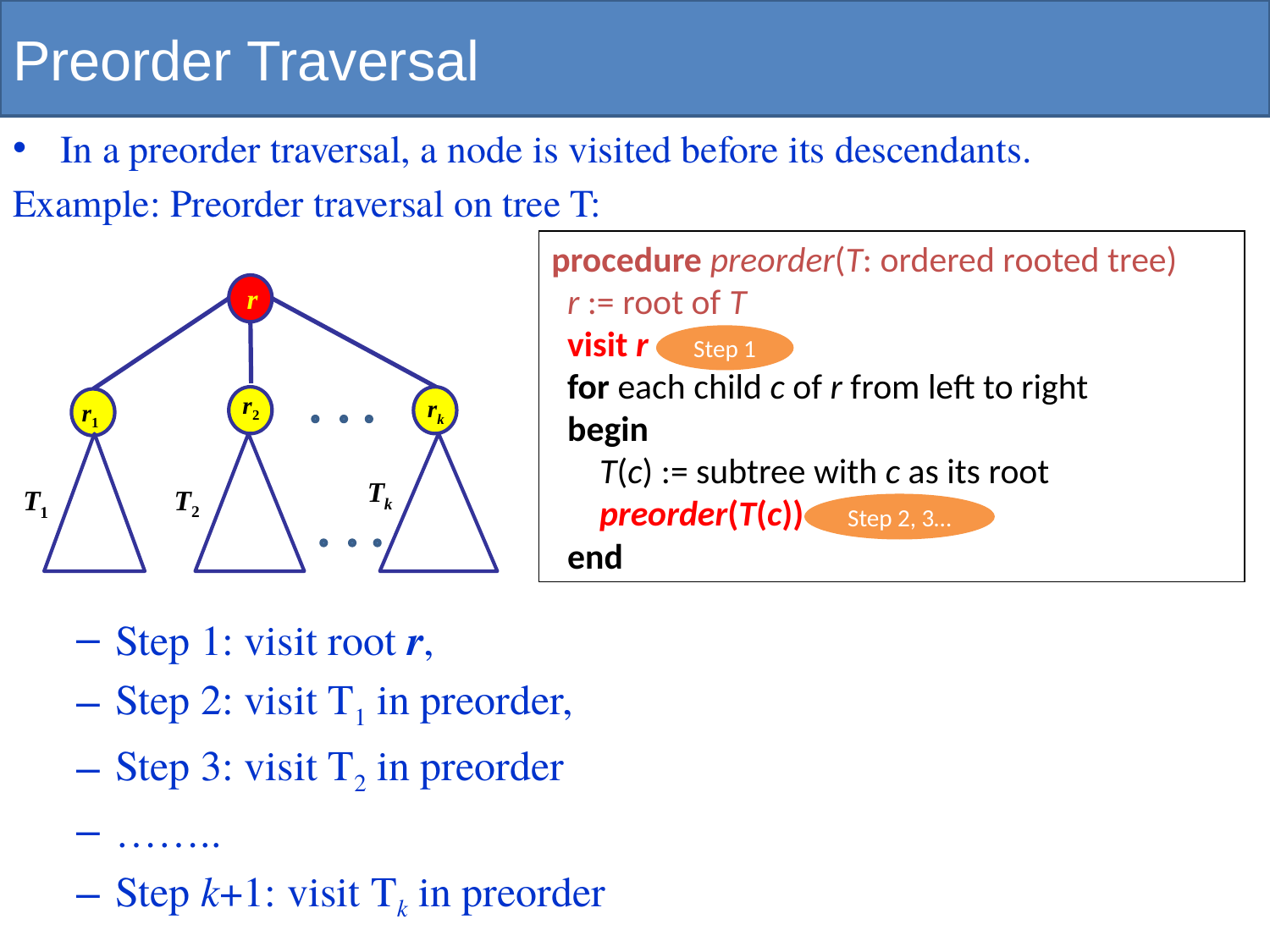

# Preorder Traversal
In a preorder traversal, a node is visited before its descendants.
Example: Preorder traversal on tree T:

Step 1: visit root r,
Step 2: visit T1 in preorder,
Step 3: visit T2 in preorder
……..
Step k+1: visit Tk in preorder

procedure preorder(T: ordered rooted tree)
  r := root of T
  visit r
  for each child c of r from left to right
  begin
      T(c) := subtree with c as its root
      preorder(T(c))
  end
r

r2

rk

r1

Tk
T2
T1

Step 1
Step 2, 3…